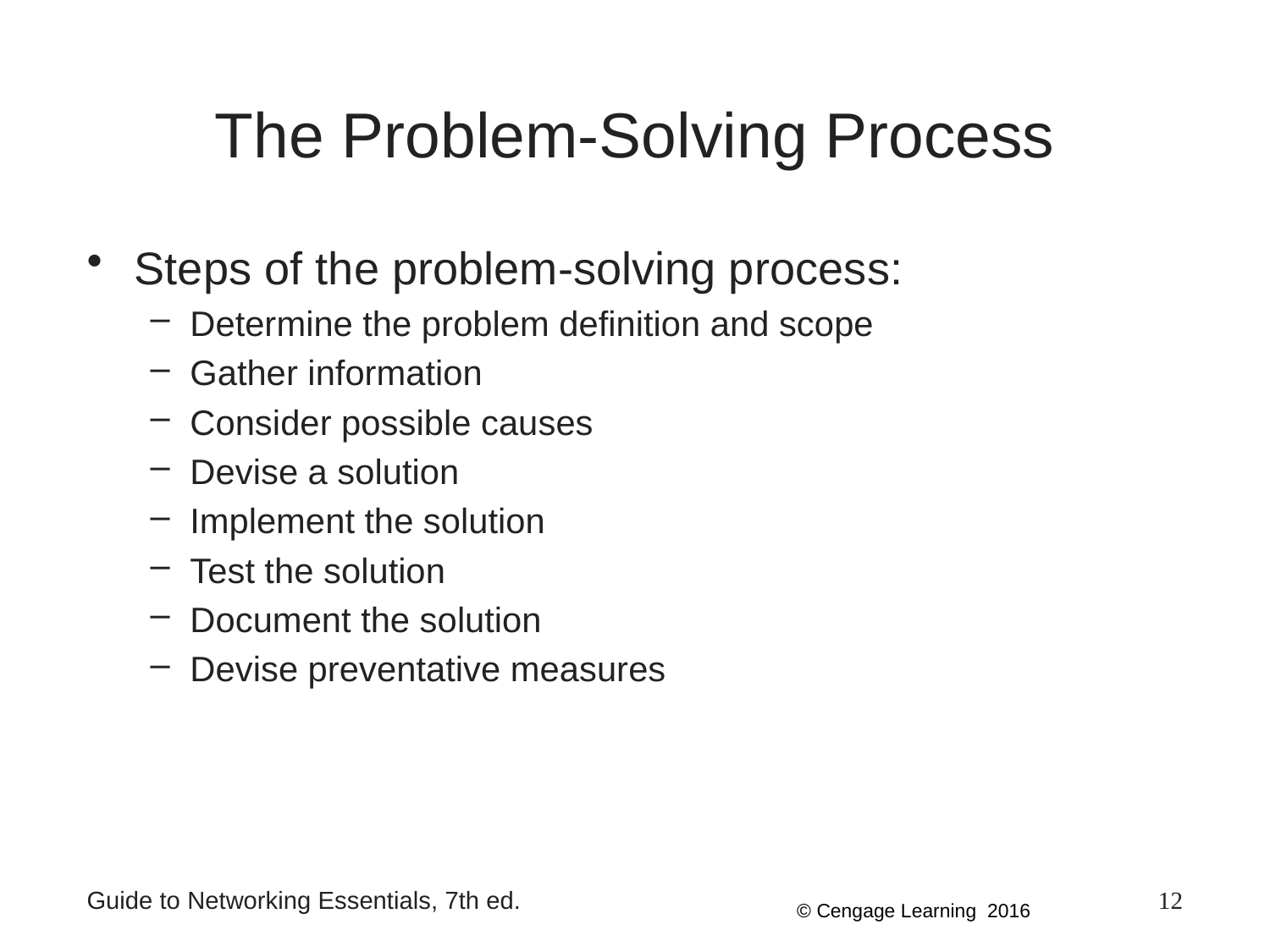

The Problem-Solving Process
Steps of the problem-solving process:
Determine the problem definition and scope
Gather information
Consider possible causes
Devise a solution
Implement the solution
Test the solution
Document the solution
Devise preventative measures

Guide to Networking Essentials, 7th ed.
12